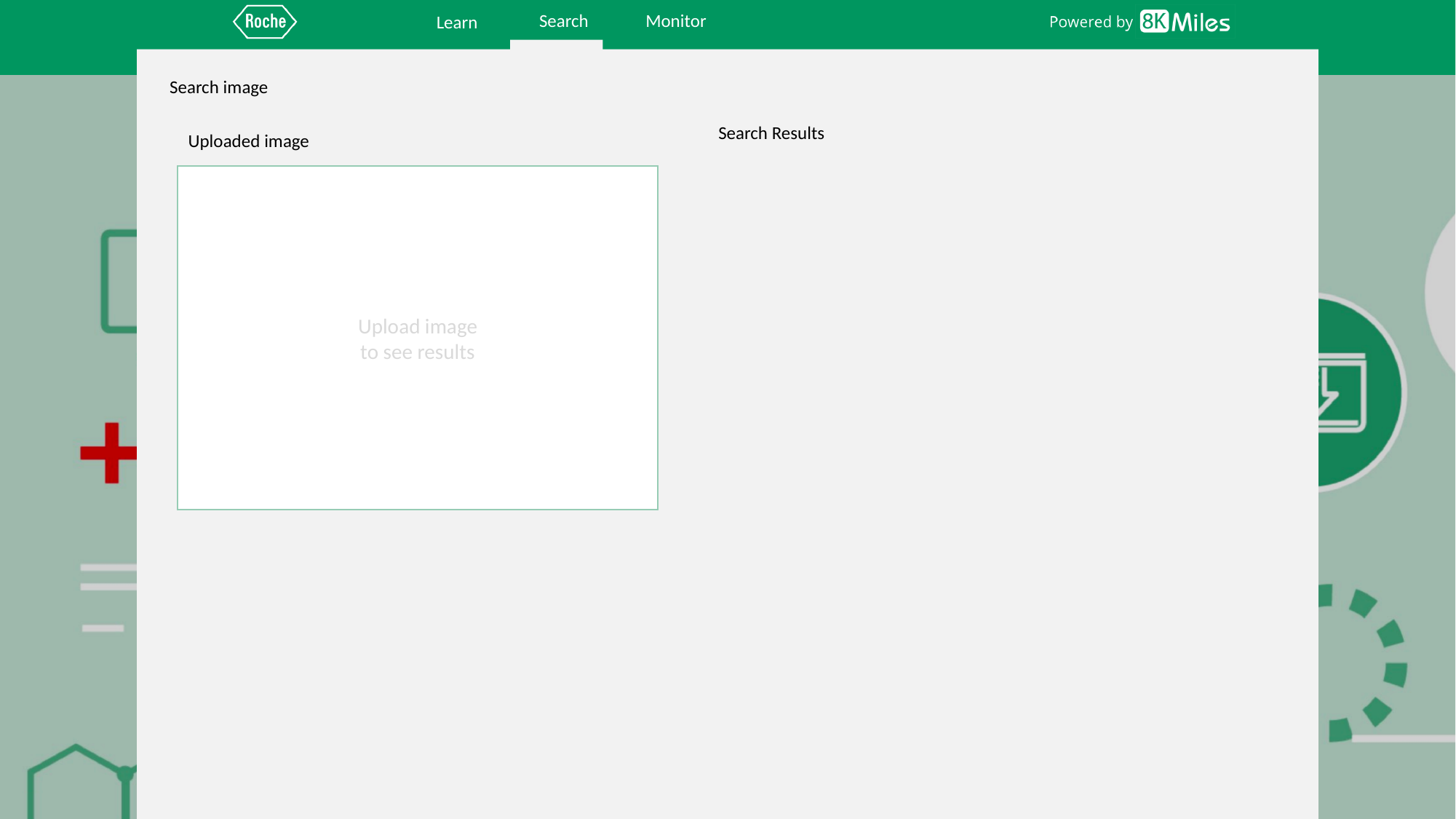

Search image
Search Results
Uploaded image
Upload image
to see results